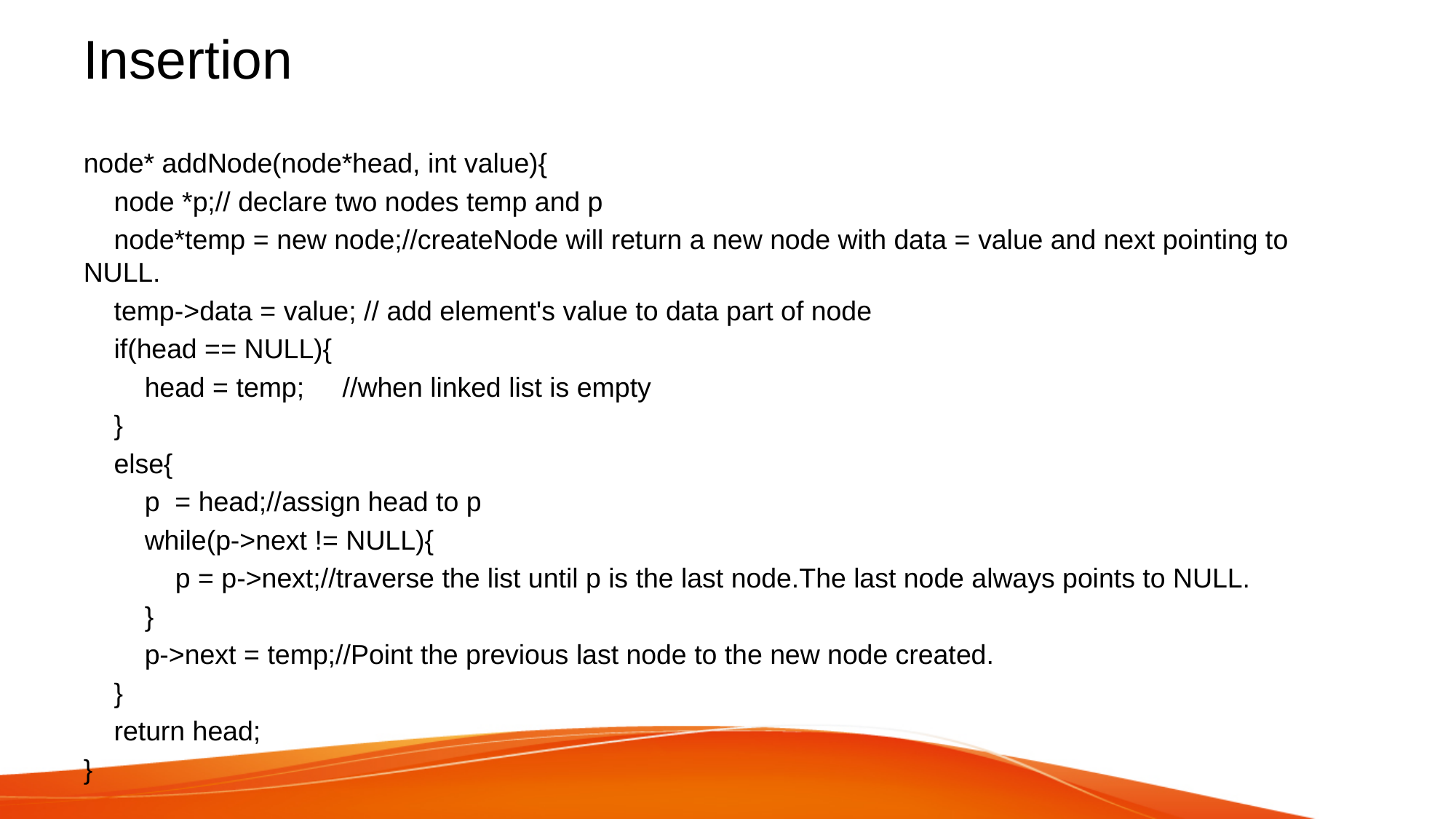

# Insertion
node* addNode(node*head, int value){
    node *p;// declare two nodes temp and p
    node*temp = new node;//createNode will return a new node with data = value and next pointing to NULL.
    temp->data = value; // add element's value to data part of node
    if(head == NULL){
        head = temp;     //when linked list is empty
    }
    else{
        p  = head;//assign head to p
        while(p->next != NULL){
            p = p->next;//traverse the list until p is the last node.The last node always points to NULL.
        }
        p->next = temp;//Point the previous last node to the new node created.
    }
    return head;
}